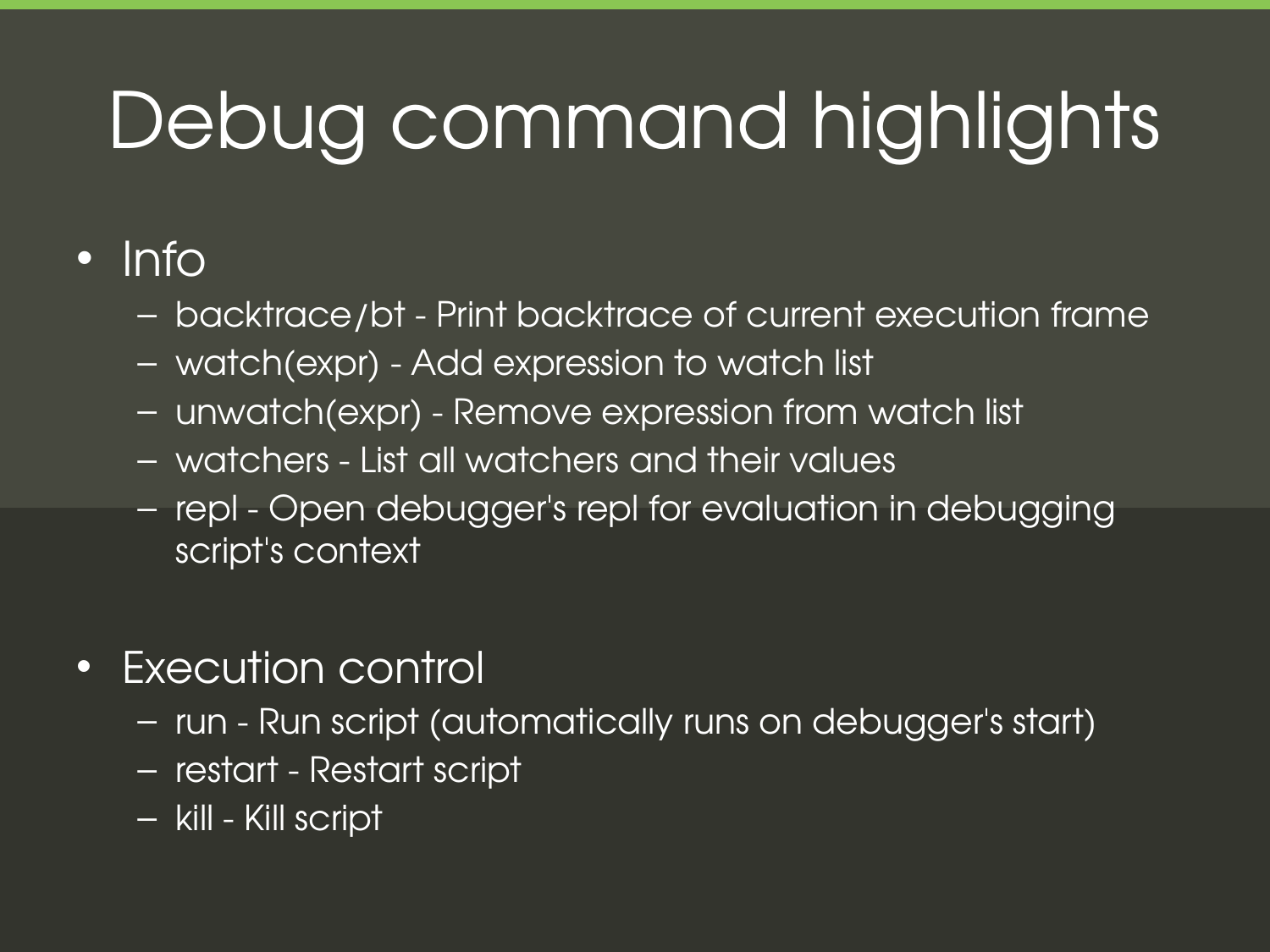

# Debug command highlights
Info
backtrace/bt - Print backtrace of current execution frame
watch(expr) - Add expression to watch list
unwatch(expr) - Remove expression from watch list
watchers - List all watchers and their values
repl - Open debugger's repl for evaluation in debugging script's context

Execution control
run - Run script (automatically runs on debugger's start)
restart - Restart script
kill - Kill script